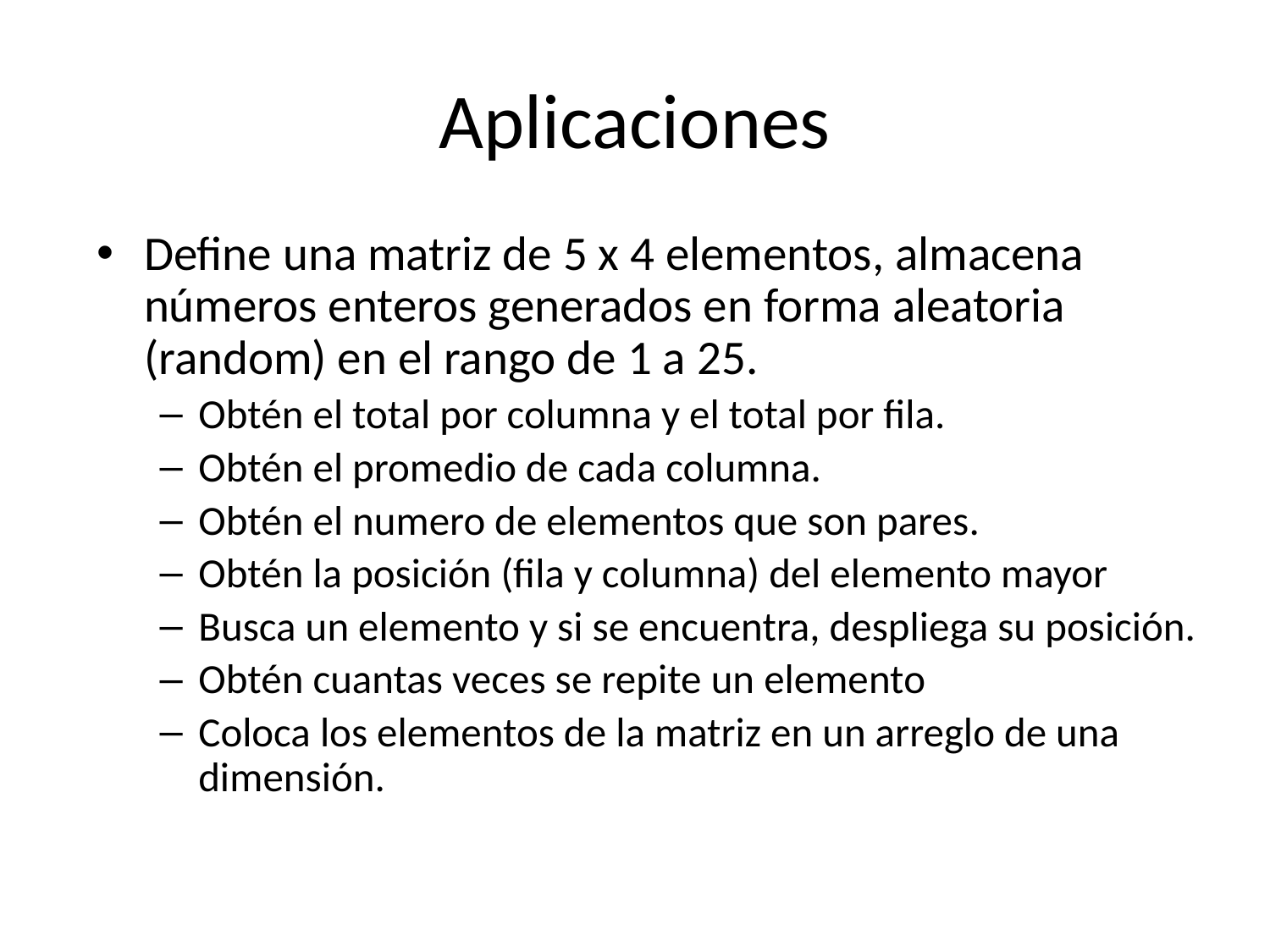

# Aplicaciones
Define una matriz de 5 x 4 elementos, almacena números enteros generados en forma aleatoria (random) en el rango de 1 a 25.
Obtén el total por columna y el total por fila.
Obtén el promedio de cada columna.
Obtén el numero de elementos que son pares.
Obtén la posición (fila y columna) del elemento mayor
Busca un elemento y si se encuentra, despliega su posición.
Obtén cuantas veces se repite un elemento
Coloca los elementos de la matriz en un arreglo de una dimensión.